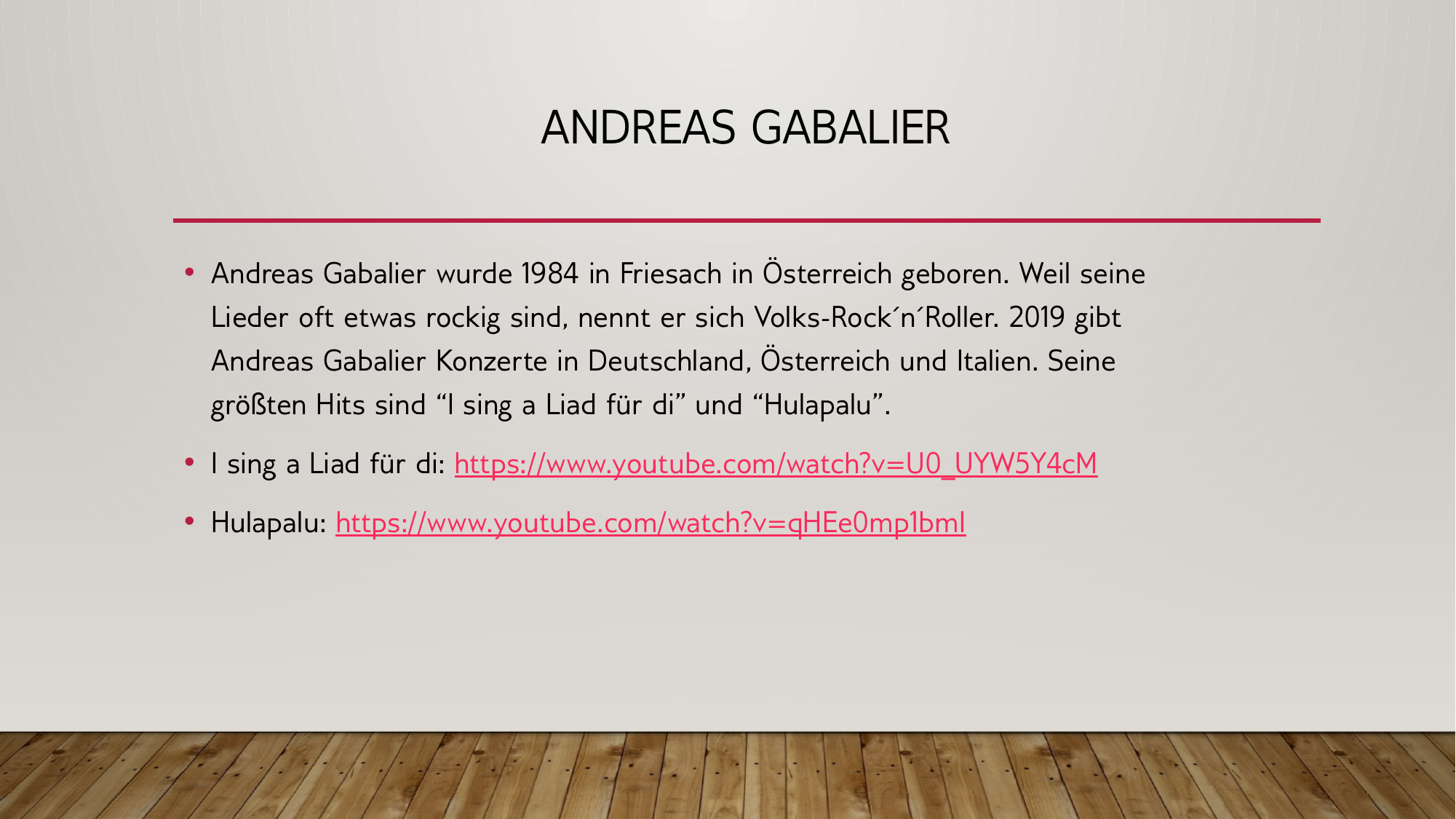

# Andreas Gabalier
Andreas Gabalier wurde 1984 in Friesach in Österreich geboren. Weil seine Lieder oft etwas rockig sind, nennt er sich Volks-Rock´n´Roller. 2019 gibt Andreas Gabalier Konzerte in Deutschland, Österreich und Italien. Seine größten Hits sind “I sing a Liad für di” und “Hulapalu”.
I sing a Liad für di: https://www.youtube.com/watch?v=U0_UYW5Y4cM
Hulapalu: https://www.youtube.com/watch?v=qHEe0mp1bmI